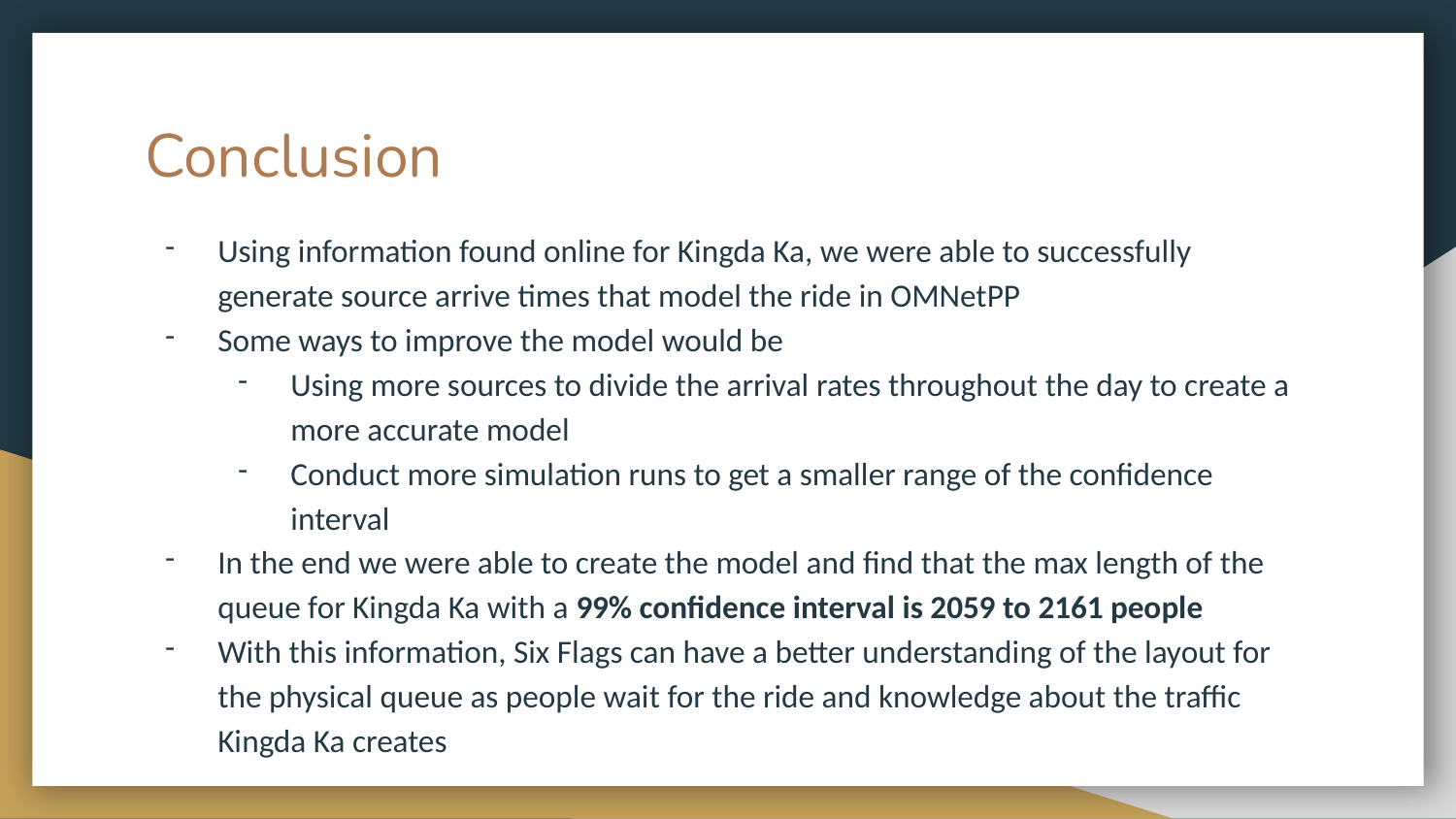

# Conclusion
Using information found online for Kingda Ka, we were able to successfully generate source arrive times that model the ride in OMNetPP
Some ways to improve the model would be
Using more sources to divide the arrival rates throughout the day to create a more accurate model
Conduct more simulation runs to get a smaller range of the confidence interval
In the end we were able to create the model and find that the max length of the queue for Kingda Ka with a 99% confidence interval is 2059 to 2161 people
With this information, Six Flags can have a better understanding of the layout for the physical queue as people wait for the ride and knowledge about the traffic Kingda Ka creates